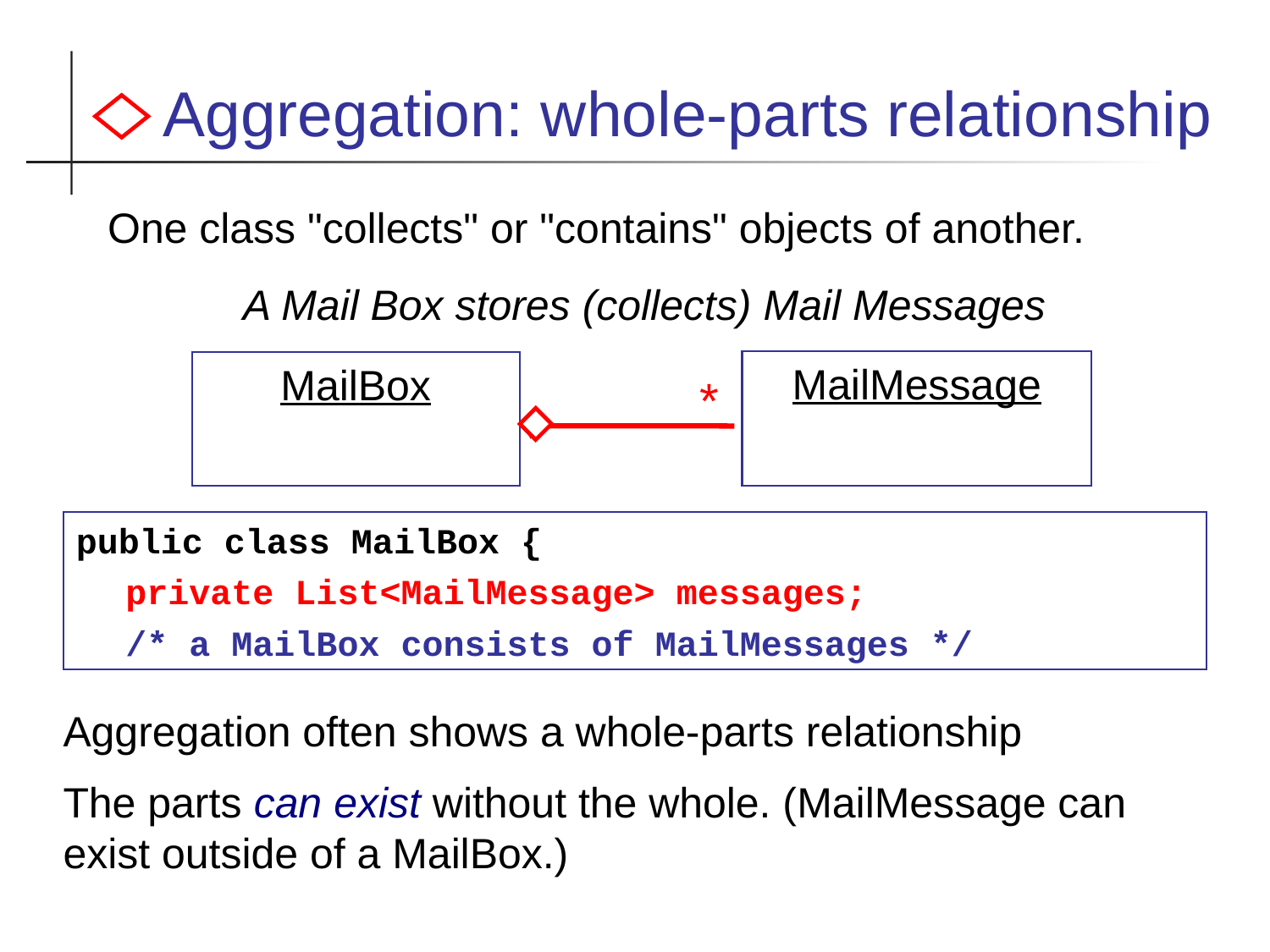

Aggregation: whole-parts relationship

One class "collects" or "contains" objects of another.
A Mail Box stores (collects) Mail Messages
MailMessage

MailBox

*

public class MailBox {
	private List<MailMessage> messages;
	/* a MailBox consists of MailMessages */
Aggregation often shows a whole-parts relationship
The parts can exist without the whole. (MailMessage can exist outside of a MailBox.)